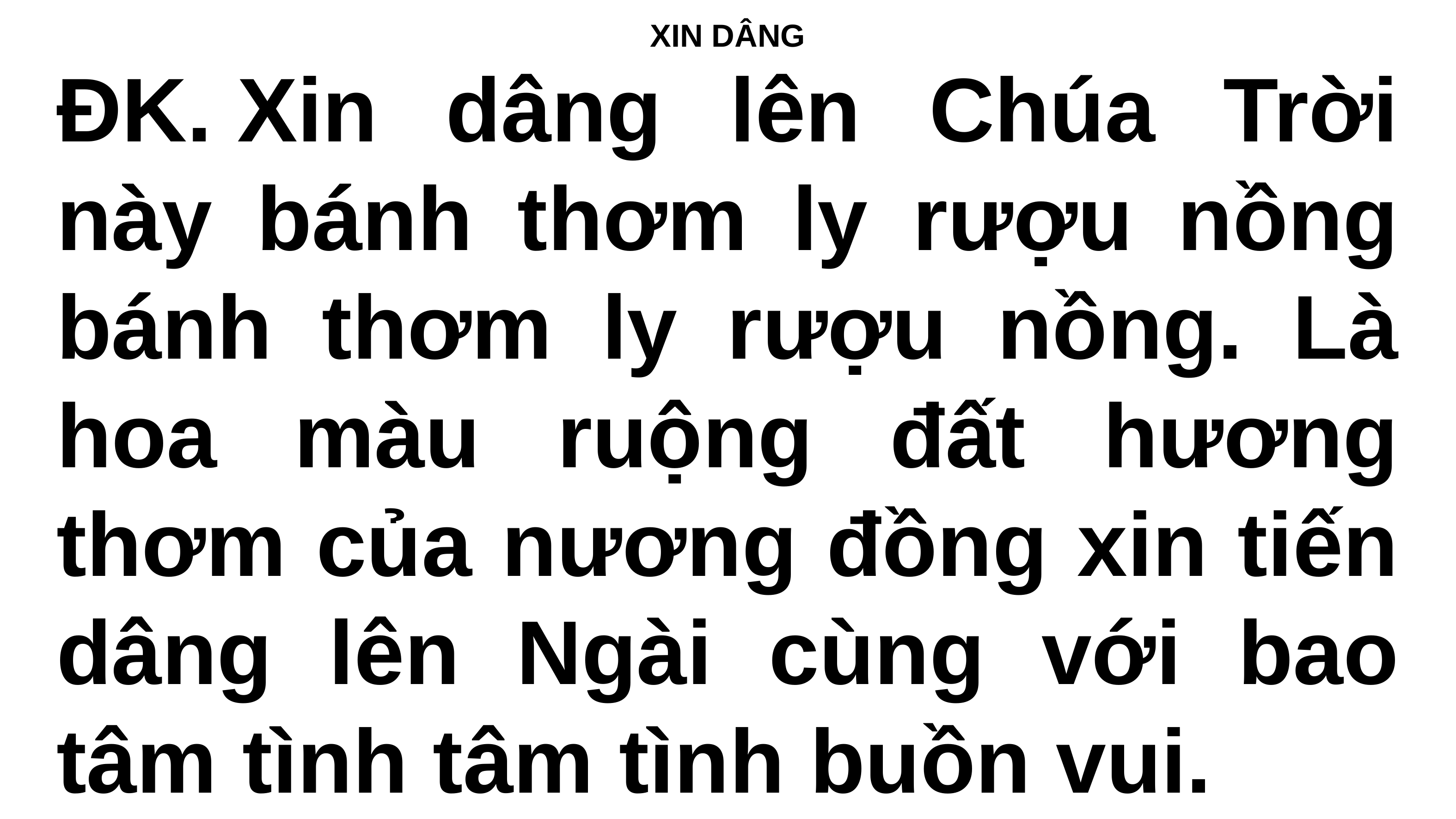

XIN DÂNG
ĐK. Xin dâng lên Chúa Trời này bánh thơm ly rượu nồng bánh thơm ly rượu nồng. Là hoa màu ruộng đất hương thơm của nương đồng xin tiến dâng lên Ngài cùng với bao tâm tình tâm tình buồn vui.